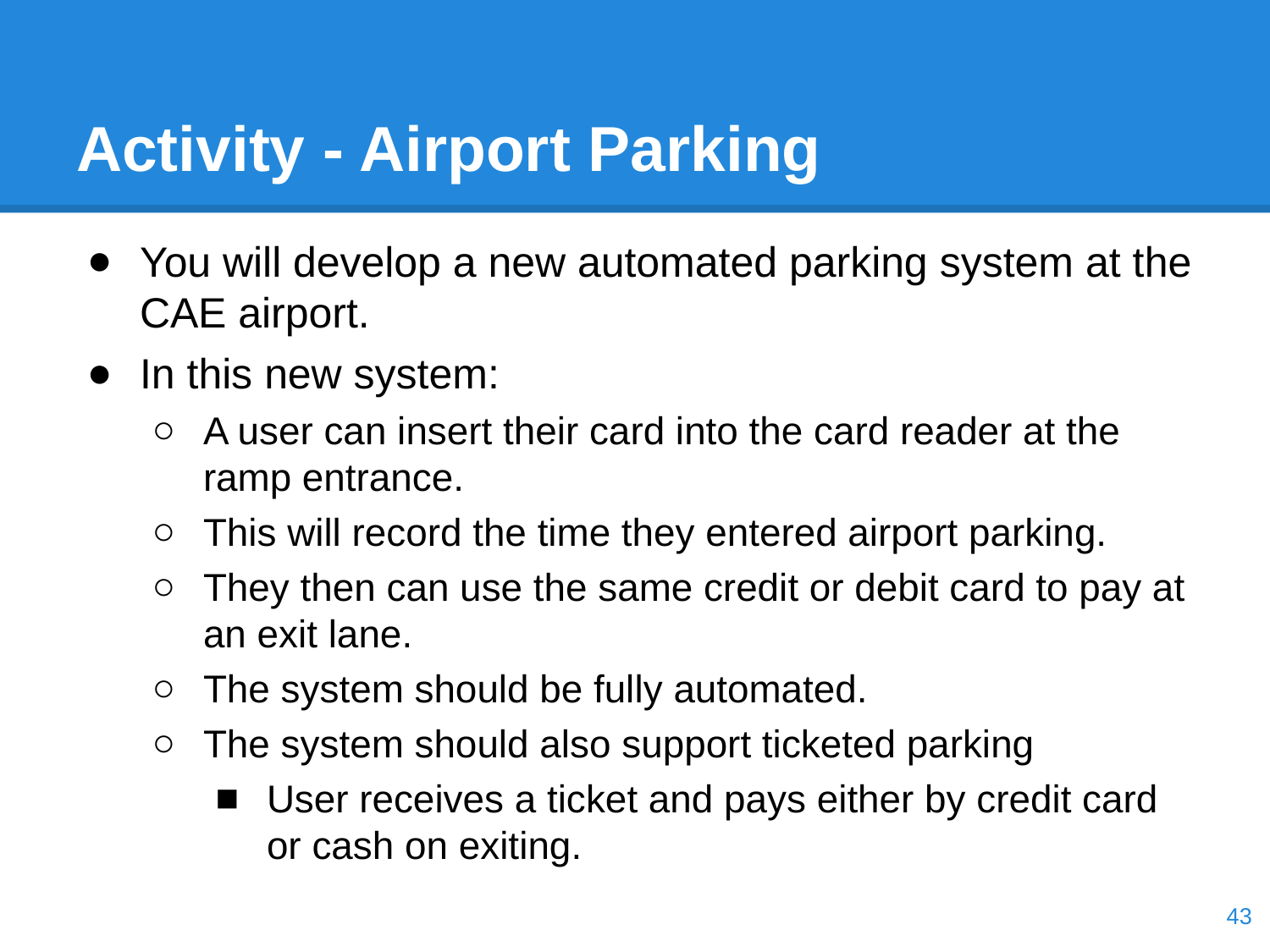

# Activity - Airport Parking
You will develop a new automated parking system at the CAE airport.
In this new system:
A user can insert their card into the card reader at the ramp entrance.
This will record the time they entered airport parking.
They then can use the same credit or debit card to pay at an exit lane.
The system should be fully automated.
The system should also support ticketed parking
User receives a ticket and pays either by credit card or cash on exiting.
43